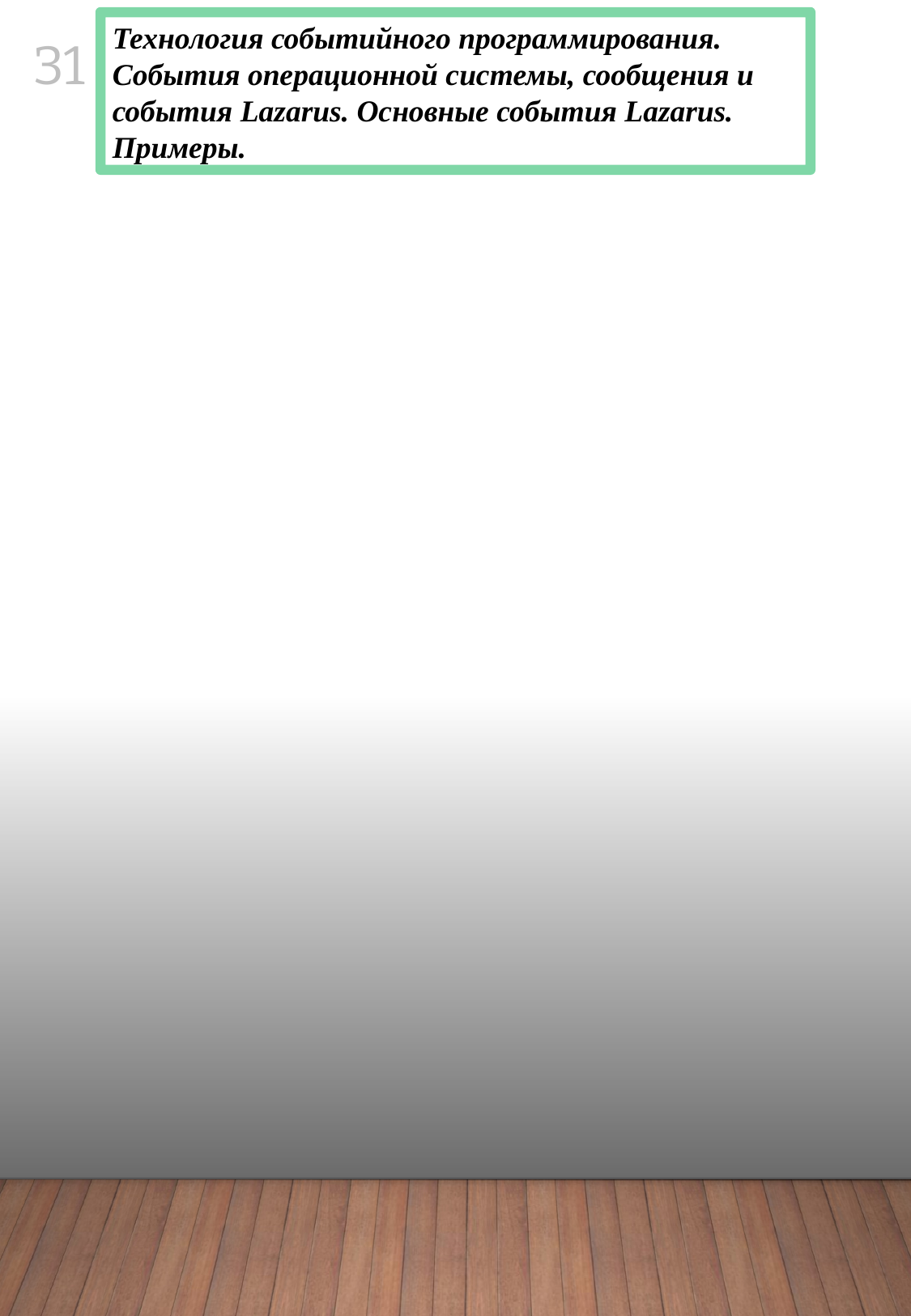

Технология событийного программирования. События операционной системы, сообщения и события Lazarus. Основные события Lazarus. Примеры.
31